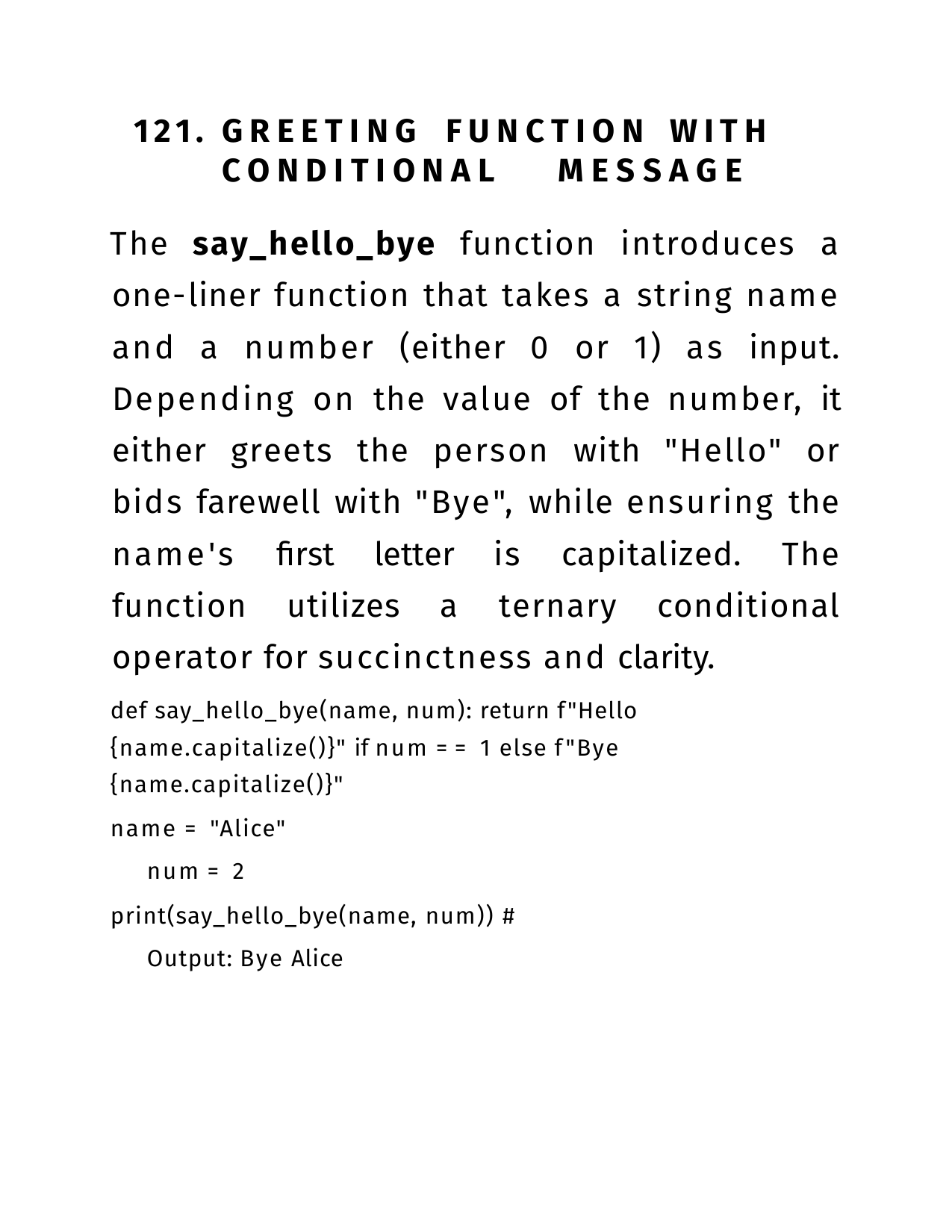

121.	GREETING	FUNCTION	WITH CONDITIONAL	MESSAGE
The  say_hello_bye  function  introduces  a one-liner function that takes a string name and  a  number  (either  0  or  1)  as  input. Depending on the value of the number, it either  greets  the  person  with  "Hello"  or bids farewell with "Bye", while ensuring the name's   first   letter   is   capitalized.   The function   utilizes   a   ternary   conditional operator for succinctness and clarity.
def say_hello_bye(name, num): return f"Hello
{name.capitalize()}" if num == 1 else f"Bye
{name.capitalize()}"
name = "Alice" num = 2
print(say_hello_bye(name, num)) # Output: Bye Alice